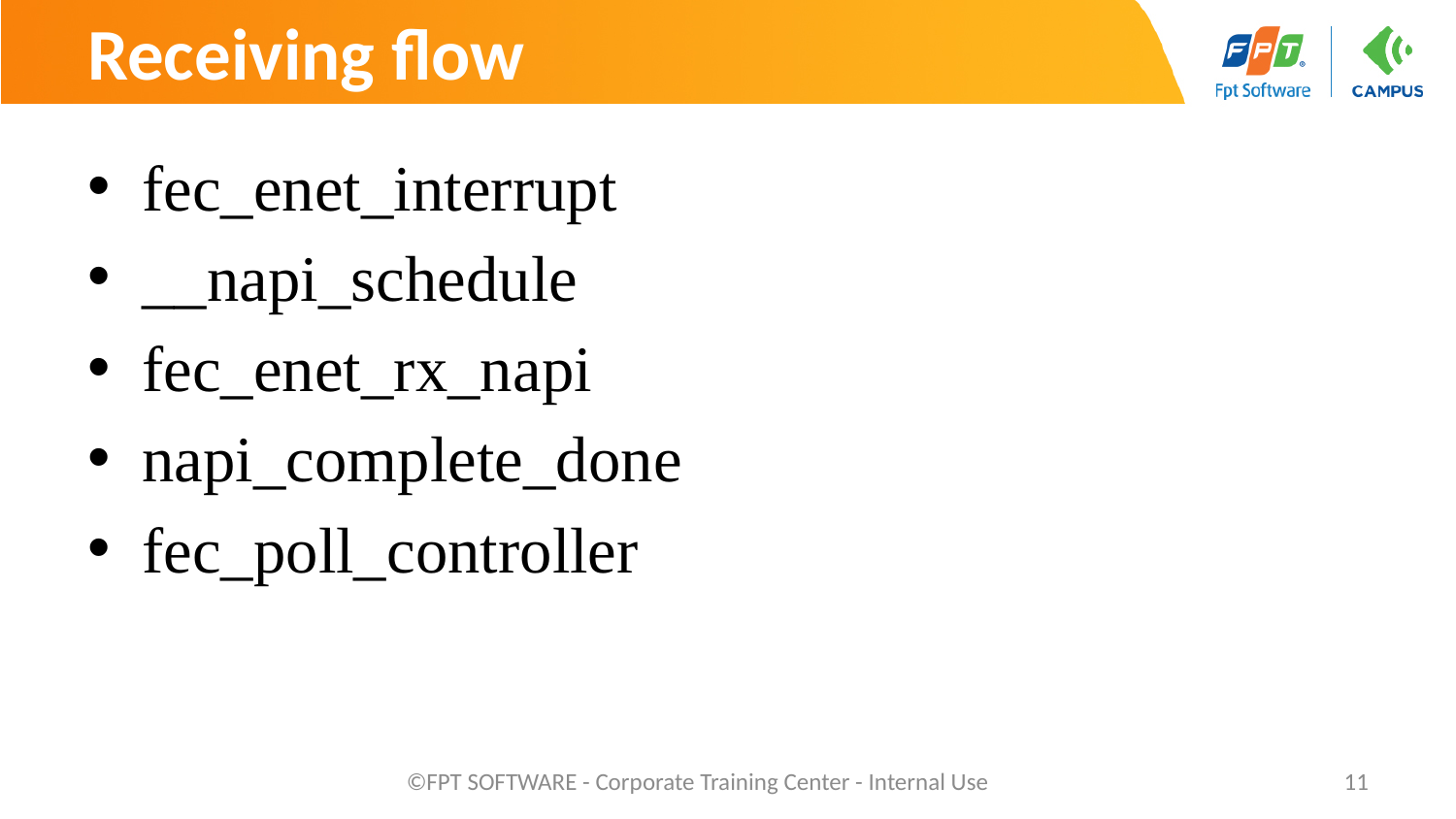

# Receiving flow
fec_enet_interrupt
__napi_schedule
fec_enet_rx_napi
napi_complete_done
fec_poll_controller
©FPT SOFTWARE - Corporate Training Center - Internal Use
11